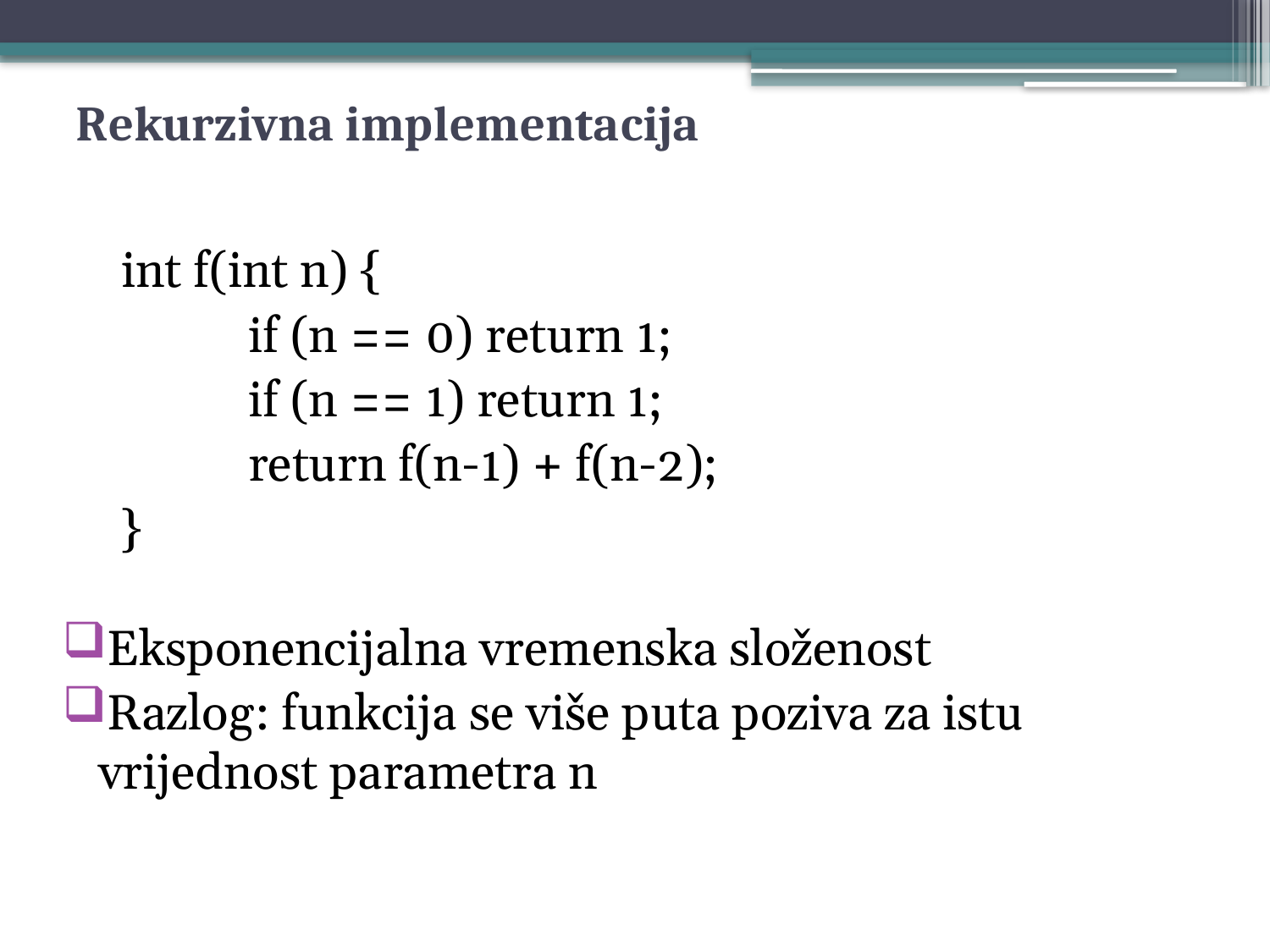

# Rekurzivna implementacija

int f(int n) {
	if (n == 0) return 1;
	if (n == 1) return 1;
	return f(n-1) + f(n-2);
}

Eksponencijalna vremenska složenost
Razlog: funkcija se više puta poziva za istu vrijednost parametra n